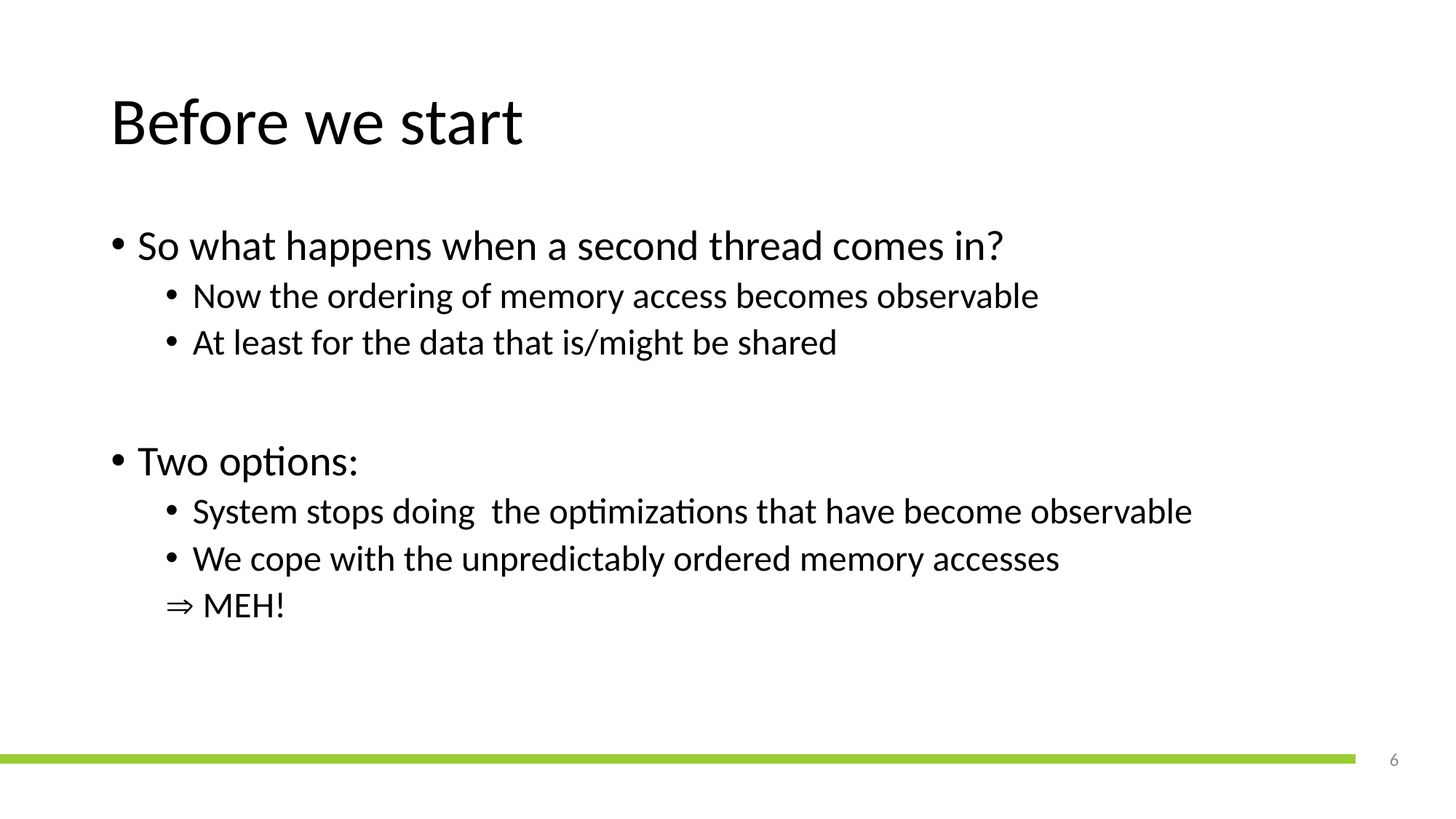

# Before we start
So what happens when a second thread comes in?
Now the ordering of memory access becomes observable
At least for the data that is/might be shared

Two options:
System stops doing  the optimizations that have become observable
We cope with the unpredictably ordered memory accesses
⇒ MEH!

6